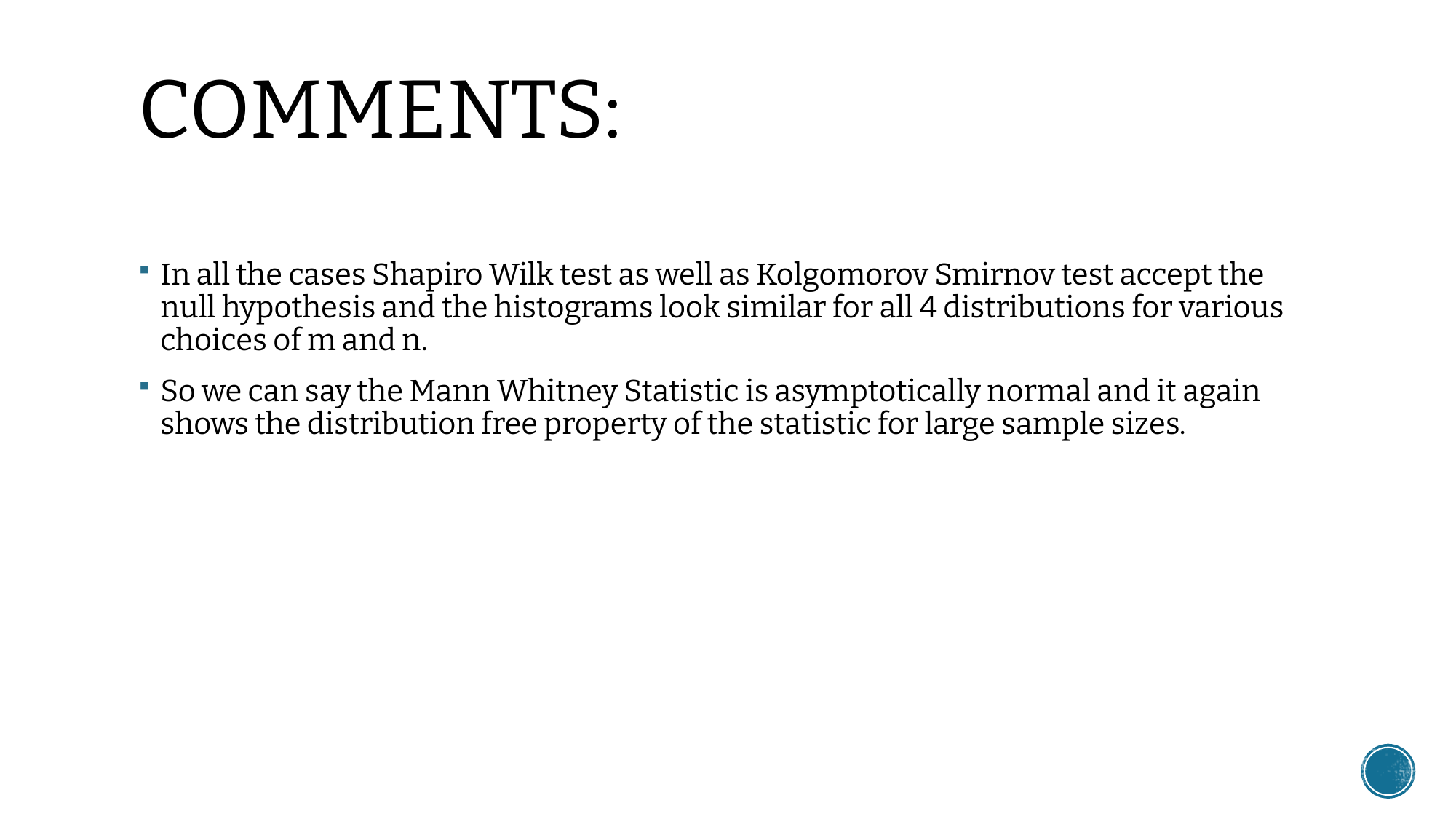

# Comments:
In all the cases Shapiro Wilk test as well as Kolgomorov Smirnov test accept the null hypothesis and the histograms look similar for all 4 distributions for various choices of m and n.
So we can say the Mann Whitney Statistic is asymptotically normal and it again shows the distribution free property of the statistic for large sample sizes.